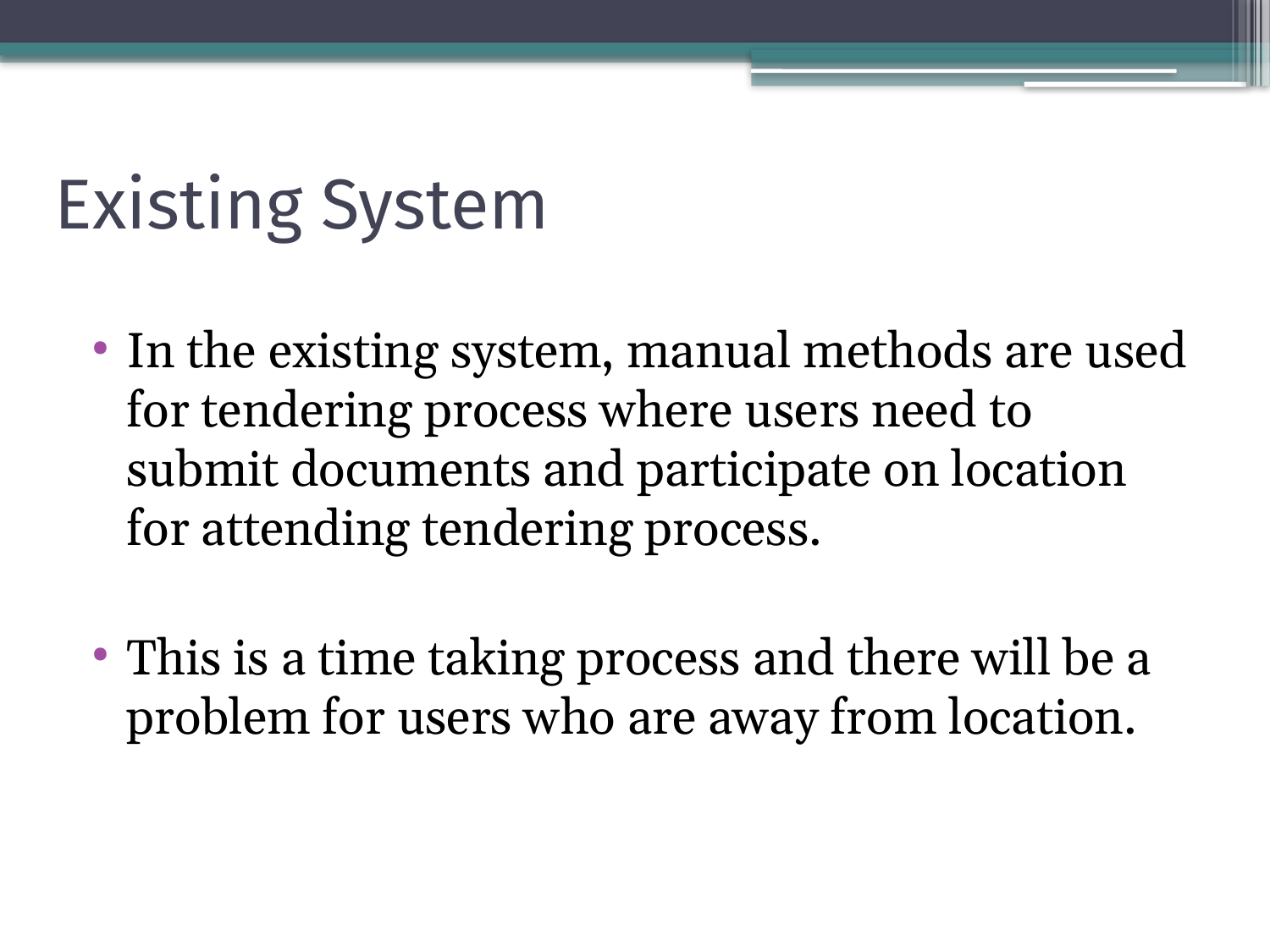

# Existing System
In the existing system, manual methods are used for tendering process where users need to submit documents and participate on location for attending tendering process.

This is a time taking process and there will be a problem for users who are away from location.